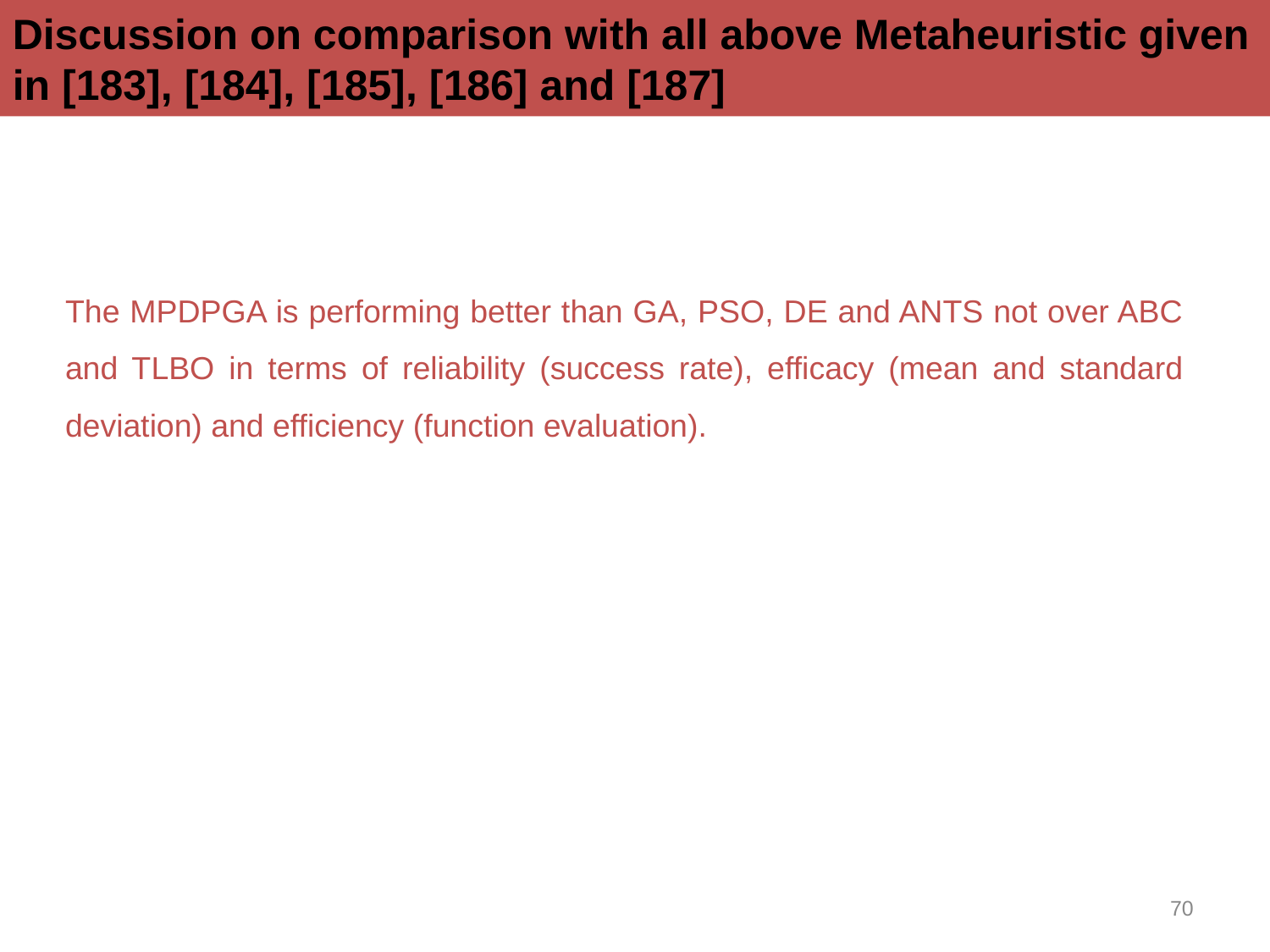

Discussion on comparison with all above Metaheuristic given in [183], [184], [185], [186] and [187]
The MPDPGA is performing better than GA, PSO, DE and ANTS not over ABC and TLBO in terms of reliability (success rate), efficacy (mean and standard deviation) and efficiency (function evaluation).

70